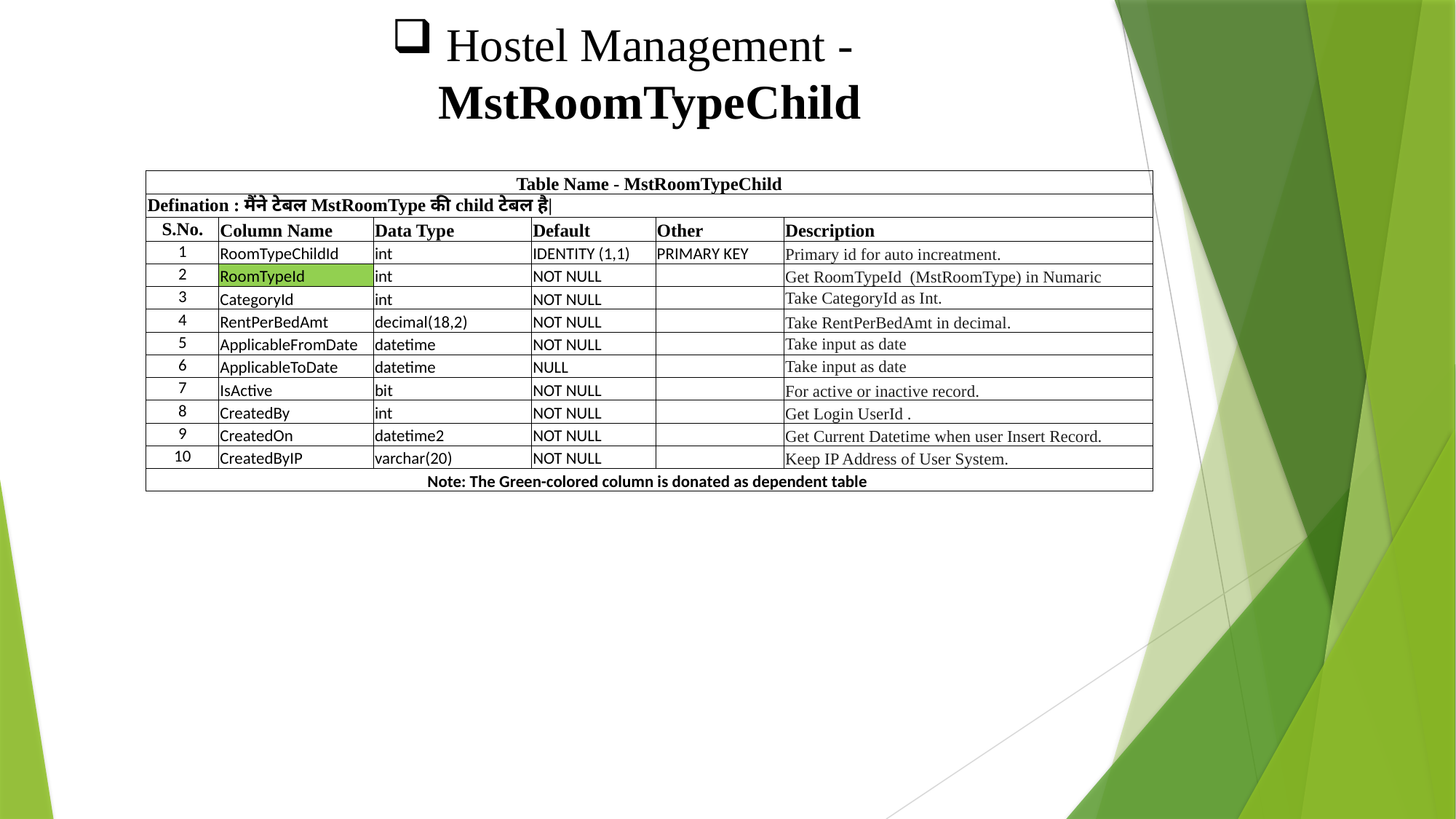

Hostel Management -MstRoomTypeChild
| Table Name - MstRoomTypeChild |  |  |  |  |  |
| --- | --- | --- | --- | --- | --- |
| Defination : मैंने टेबल MstRoomType की child टेबल है| |  |  |  |  |  |
| S.No. | Column Name | Data Type | Default | Other | Description |
| 1 | RoomTypeChildId | int | IDENTITY (1,1) | PRIMARY KEY | Primary id for auto increatment. |
| 2 | RoomTypeId | int | NOT NULL |  | Get RoomTypeId (MstRoomType) in Numaric |
| 3 | CategoryId | int | NOT NULL |  | Take CategoryId as Int. |
| 4 | RentPerBedAmt | decimal(18,2) | NOT NULL |  | Take RentPerBedAmt in decimal. |
| 5 | ApplicableFromDate | datetime | NOT NULL |  | Take input as date |
| 6 | ApplicableToDate | datetime | NULL |  | Take input as date |
| 7 | IsActive | bit | NOT NULL |  | For active or inactive record. |
| 8 | CreatedBy | int | NOT NULL |  | Get Login UserId . |
| 9 | CreatedOn | datetime2 | NOT NULL |  | Get Current Datetime when user Insert Record. |
| 10 | CreatedByIP | varchar(20) | NOT NULL |  | Keep IP Address of User System. |
| Note: The Green-colored column is donated as dependent table |  |  |  |  |  |